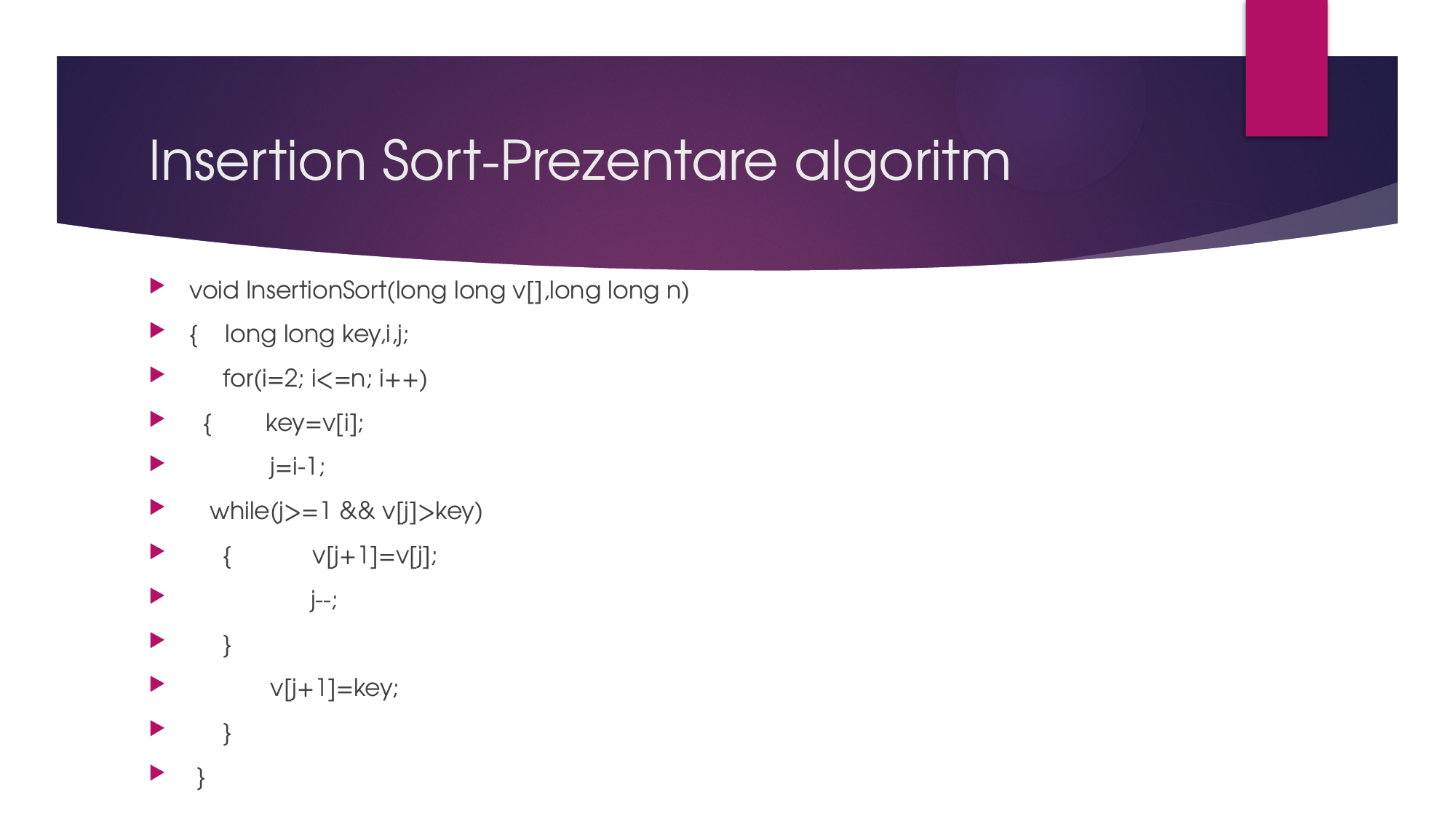

# Insertion Sort-Prezentare algoritm
void InsertionSort(long long v[],long long n)
{    long long key,i,j;
     for(i=2; i<=n; i++)
  {        key=v[i];
            j=i-1;
   while(j>=1 && v[j]>key)
     {            v[j+1]=v[j];
                  j--;
     }
            v[j+1]=key;
     }
 }